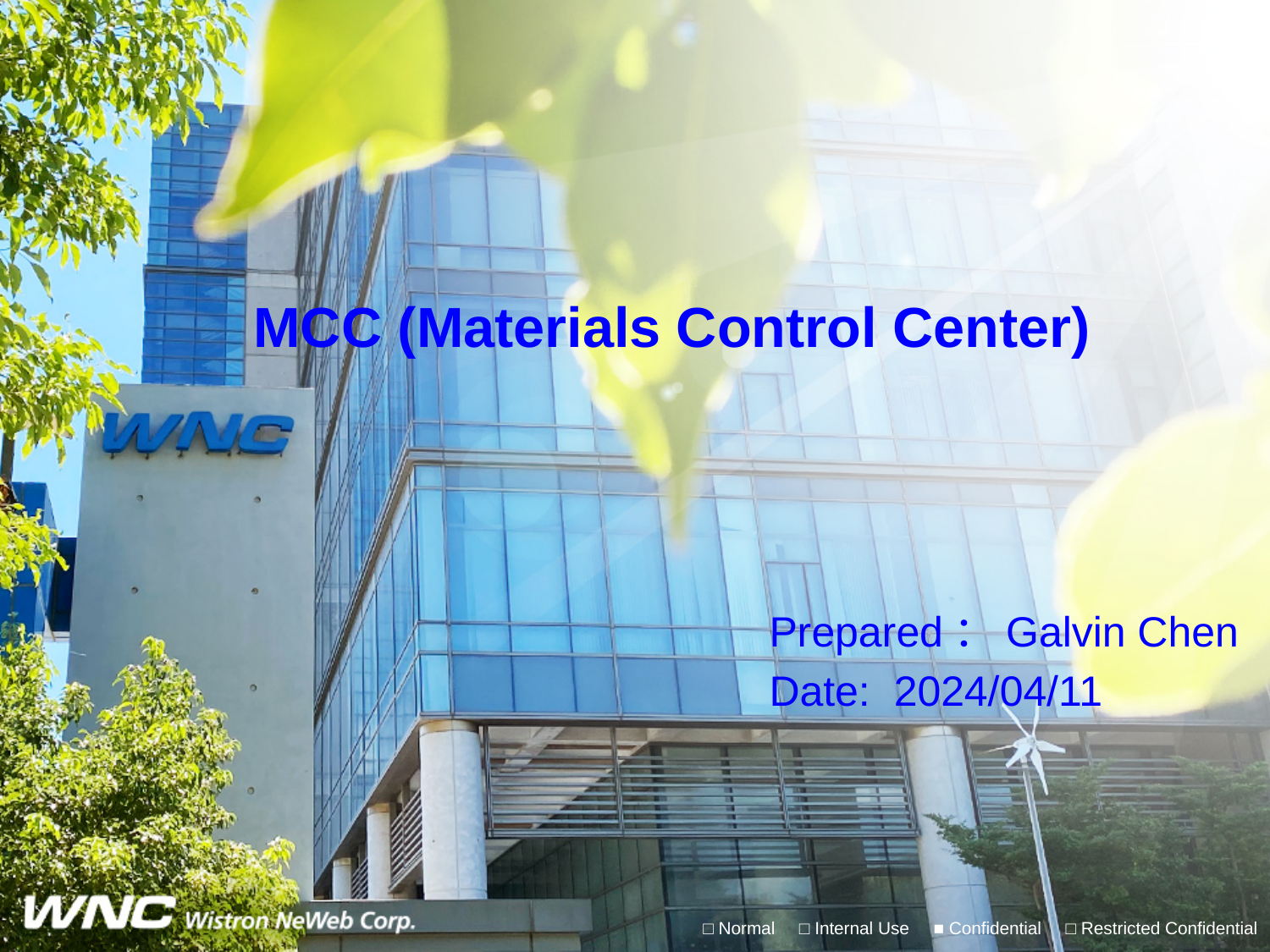

# MCC (Materials Control Center)
Prepared：Galvin Chen
Date:  2024/04/11